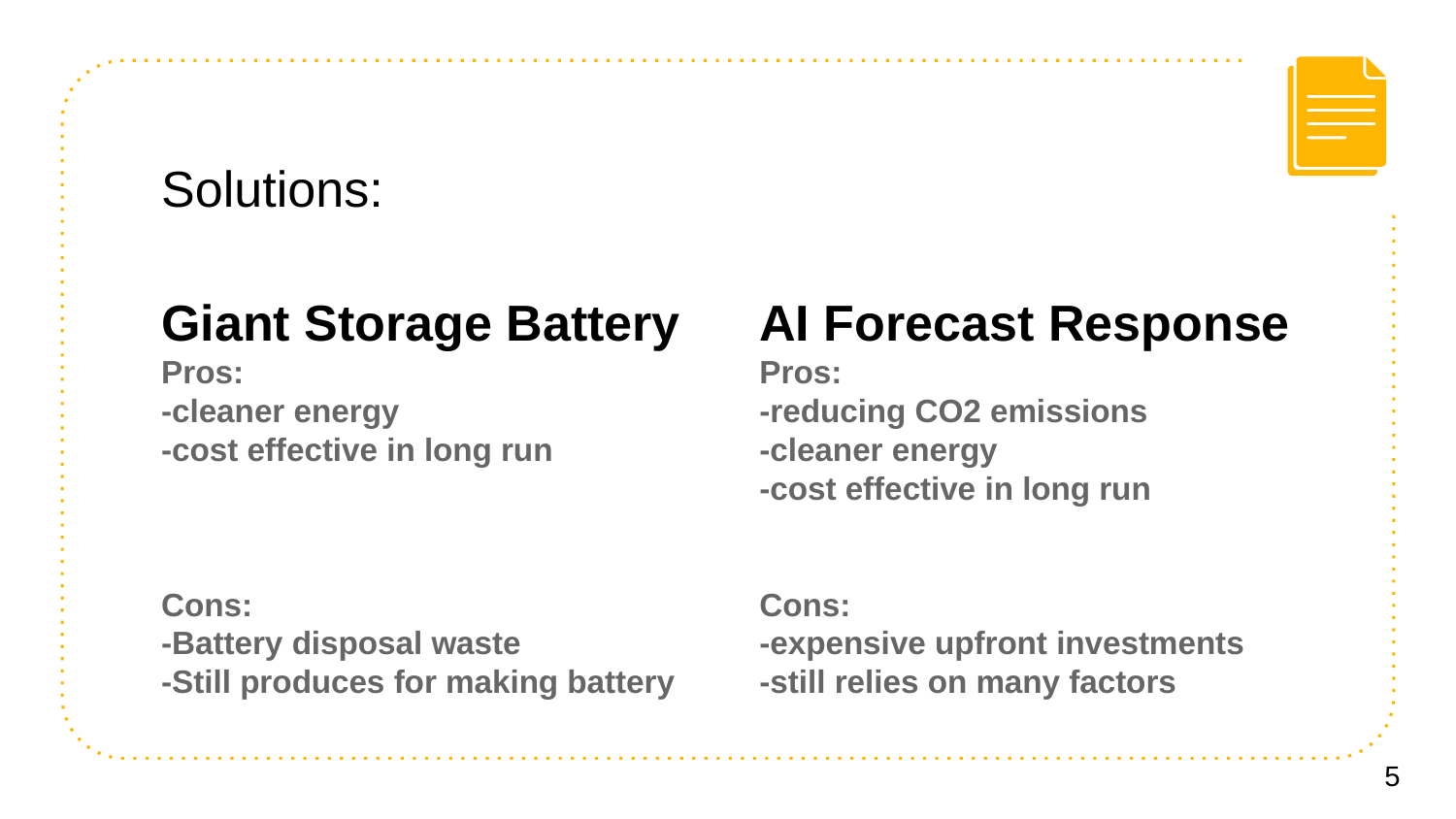

# Solutions:
Giant Storage Battery
Pros:
-cleaner energy
-cost effective in long run

Cons:
-Battery disposal waste
-Still produces for making battery
AI Forecast Response
Pros:
-reducing CO2 emissions
-cleaner energy
-cost effective in long run

Cons:
-expensive upfront investments
-still relies on many factors

5